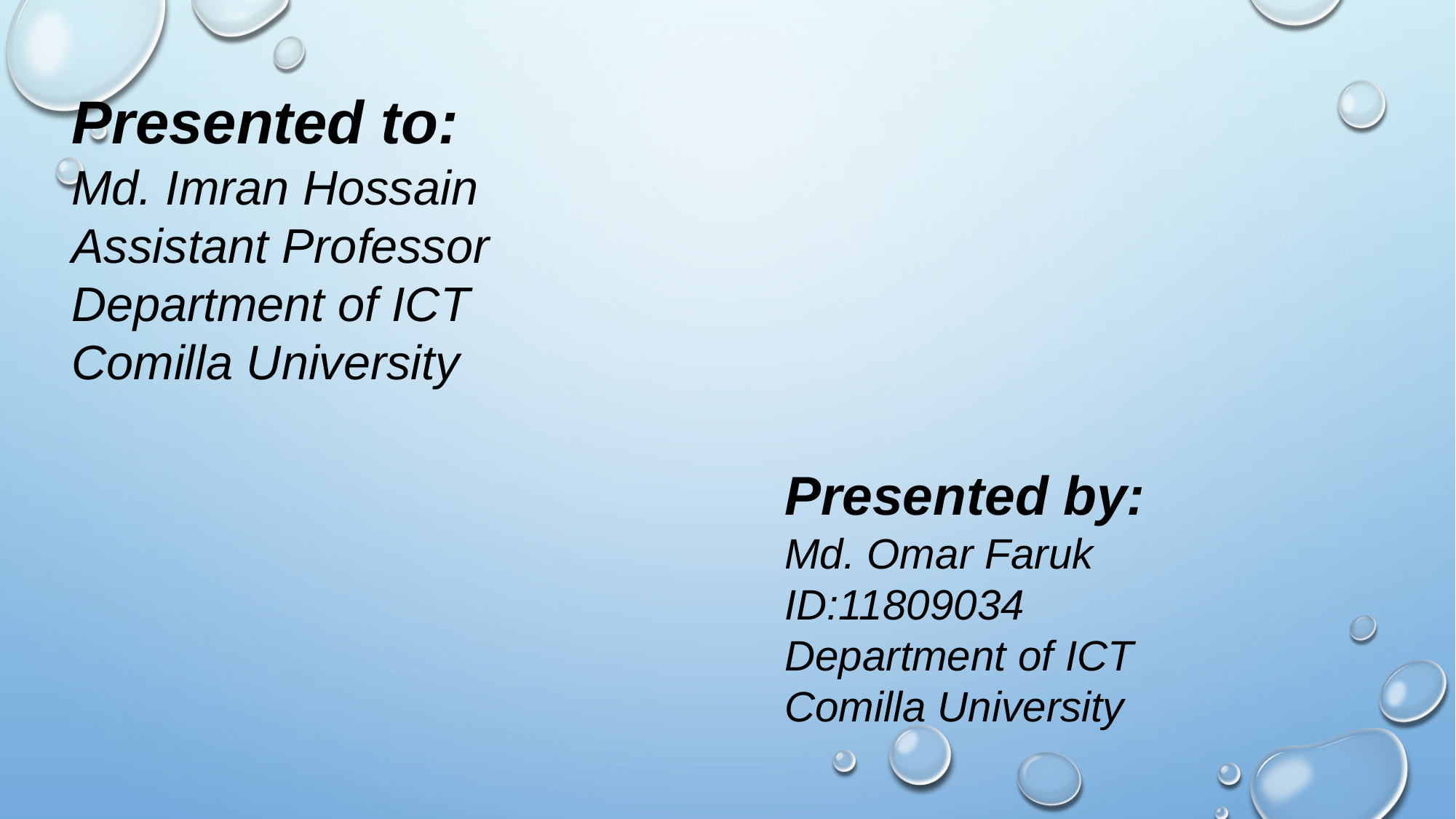

Presented to:
Md. Imran Hossain
Assistant Professor
Department of ICT
Comilla University
Presented by:
Md. Omar Faruk
ID:11809034
Department of ICT
Comilla University